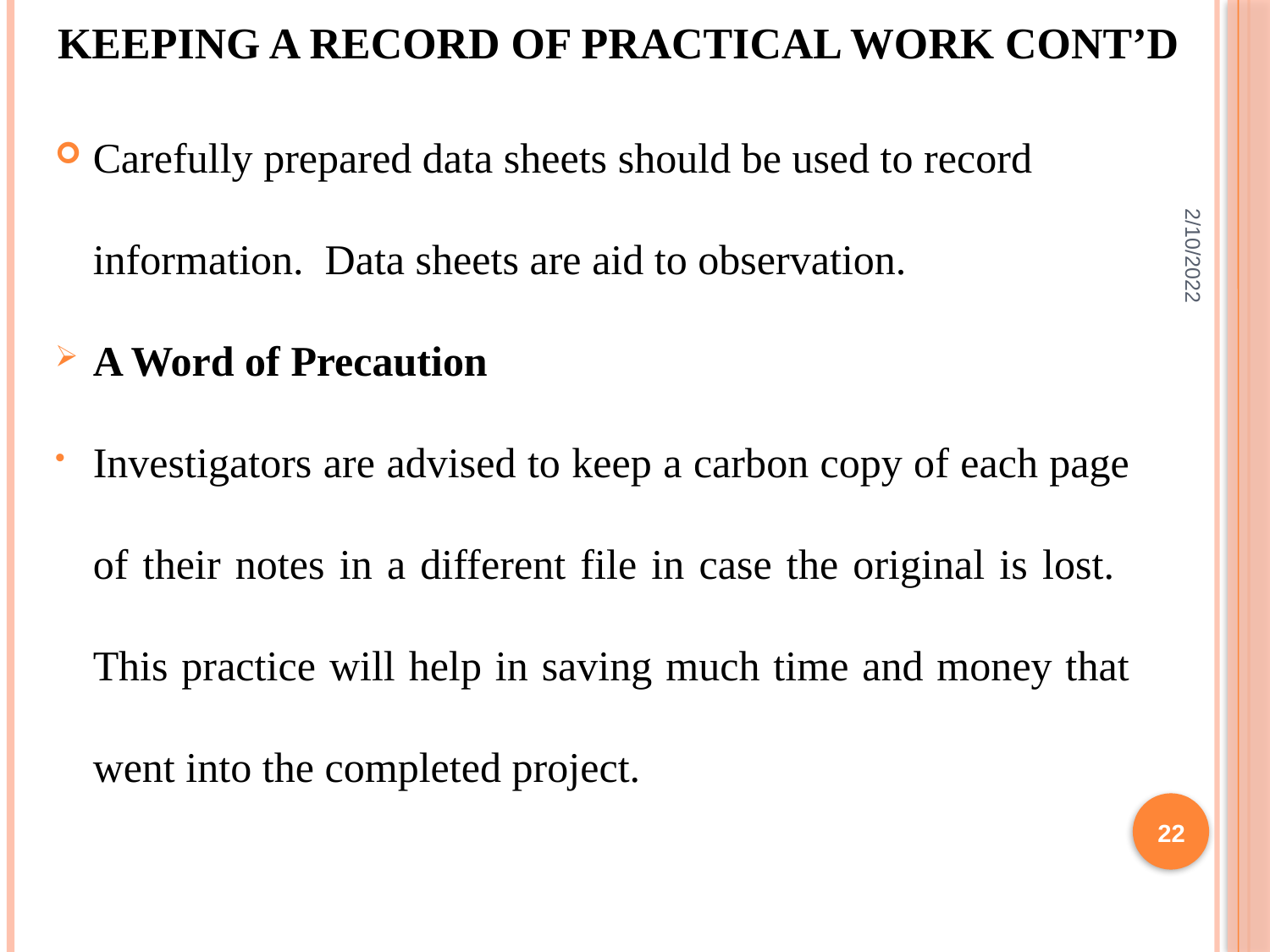

# Keeping a Record of Practical Work CONT’D
Carefully prepared data sheets should be used to record information.  Data sheets are aid to observation.
A Word of Precaution
Investigators are advised to keep a carbon copy of each page of their notes in a different file in case the original is lost.  This practice will help in saving much time and money that went into the completed project.

2/10/2022
22